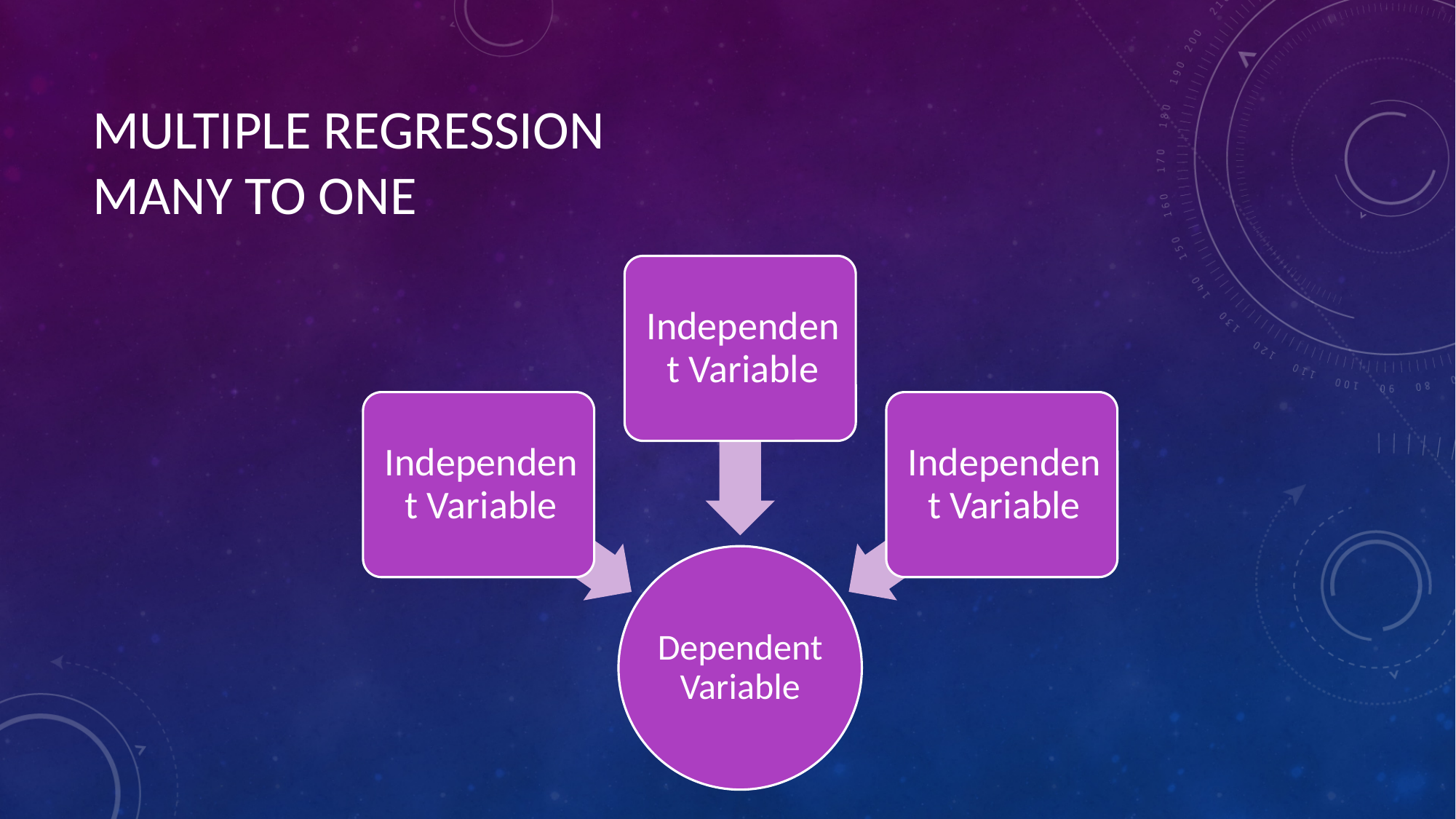

# Multiple Regression many to one
Dependent Variable
Independent Variable
Independent Variable
Independent Variable